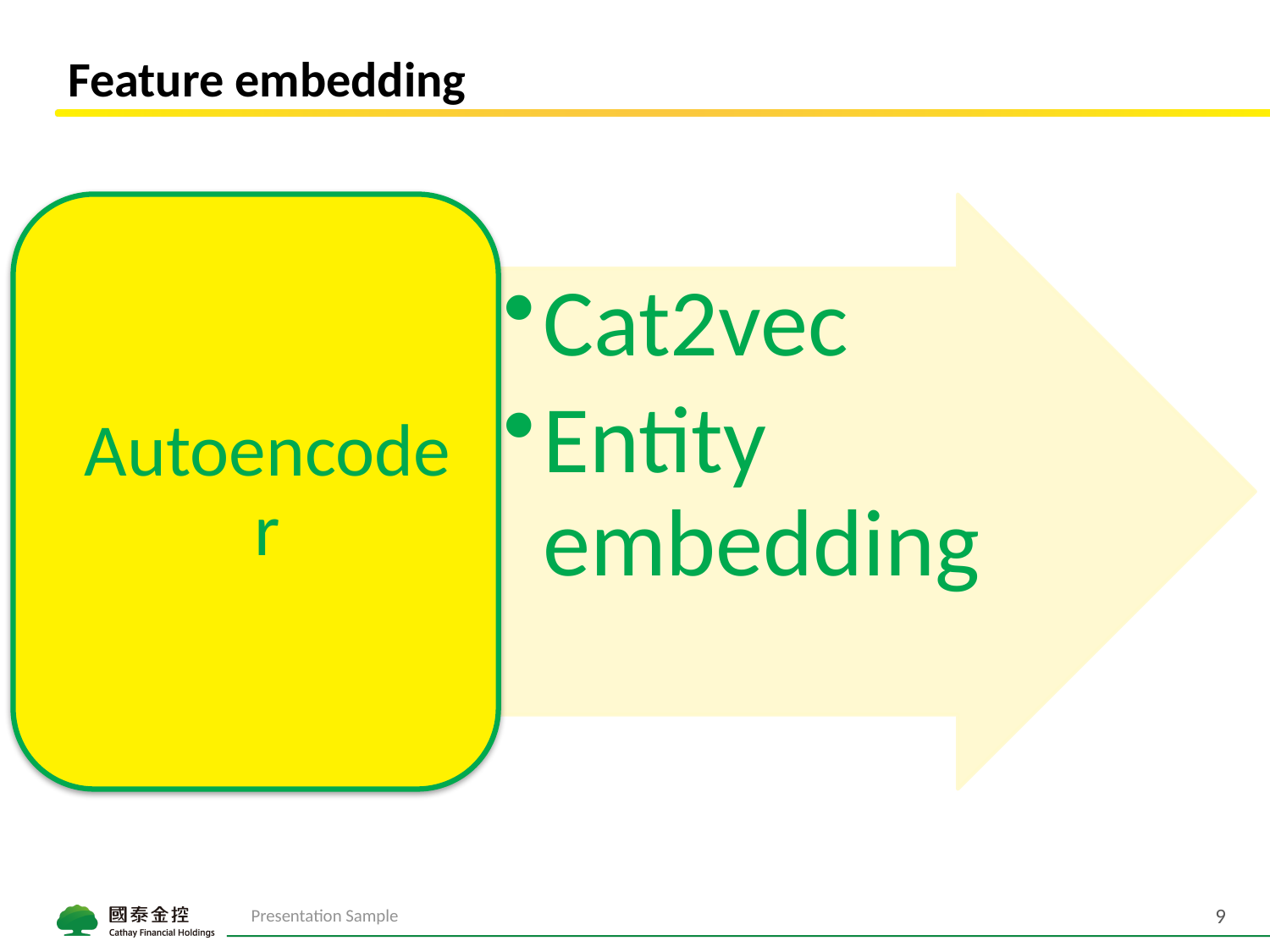

# Feature embedding
Cat2vec
Entity embedding

Autoencoder
9
Presentation Sample